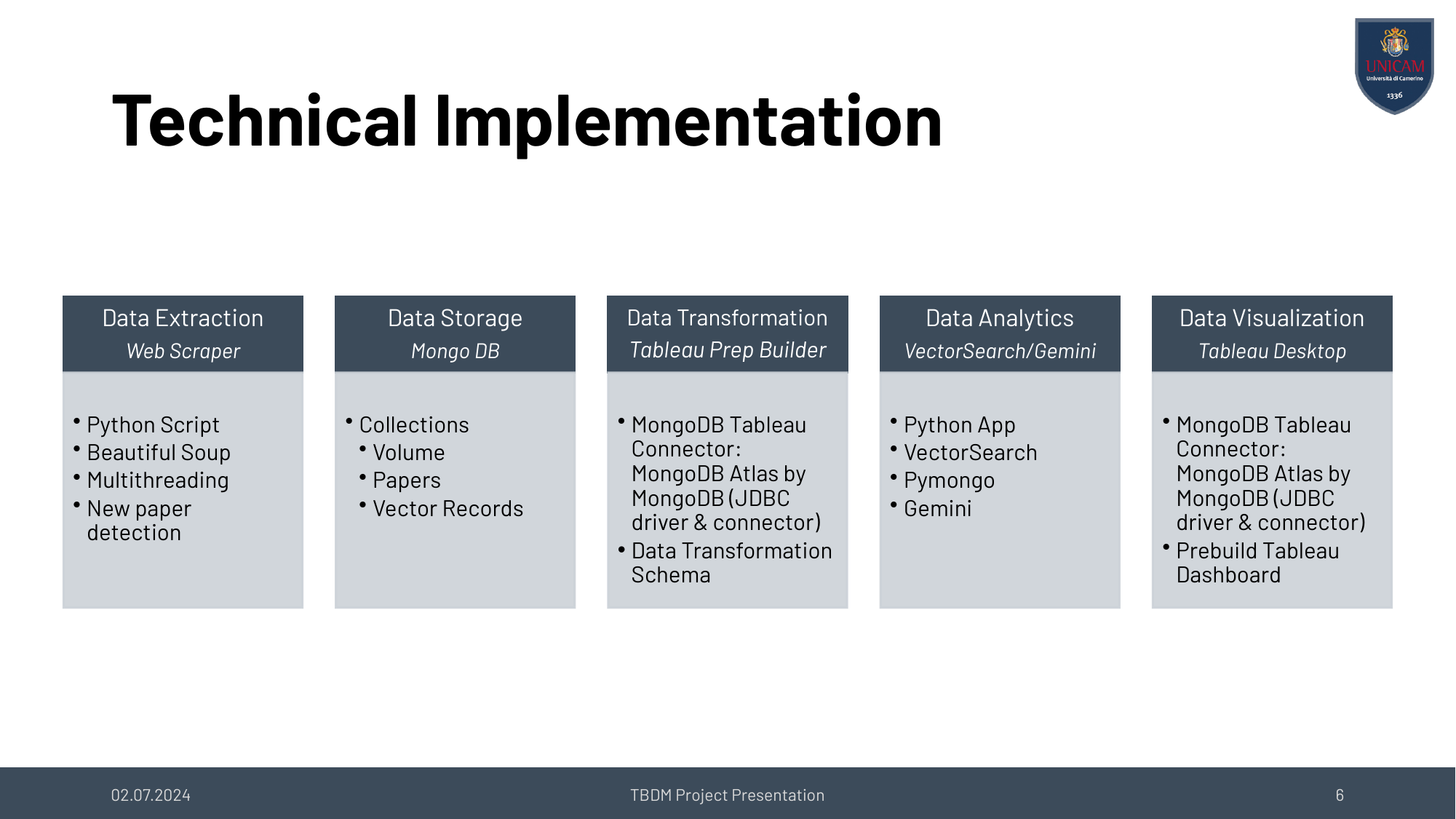

# Technical Implementation
Data Extraction
Web Scraper

Python Script
Beautiful Soup
Multithreading
New paper detection
Data Storage
Mongo DB

Collections
Volume
Papers
Vector Records

Data Transformation
Tableau Prep Builder

MongoDB Tableau Connector: MongoDB Atlas by MongoDB (JDBC driver & connector)
Data Transformation Schema
Data Analytics
VectorSearch/Gemini

Python App
VectorSearch
Pymongo
Gemini
Data Visualization
Tableau Desktop

MongoDB Tableau Connector: MongoDB Atlas by MongoDB (JDBC driver & connector)
Prebuild Tableau Dashboard
02.07.2024
TBDM Project Presentation
6